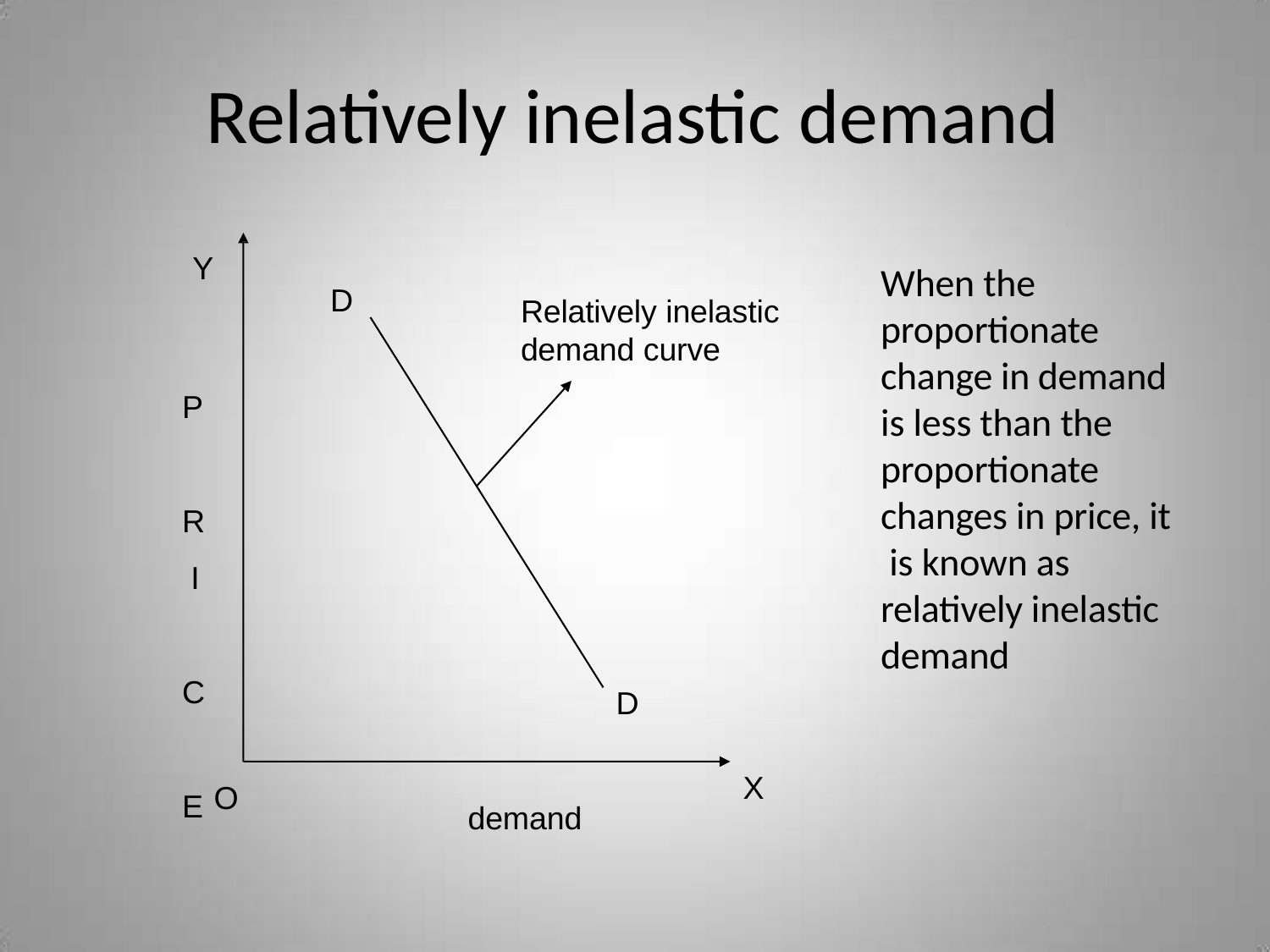

# Relatively inelastic demand

Y
When the  proportionate  change in demand  is less than the  proportionate  changes in price, it  is known as  relatively inelastic  demand
D
Relatively inelastic
demand curve

P  R  I  C  E

D

X
O
demand